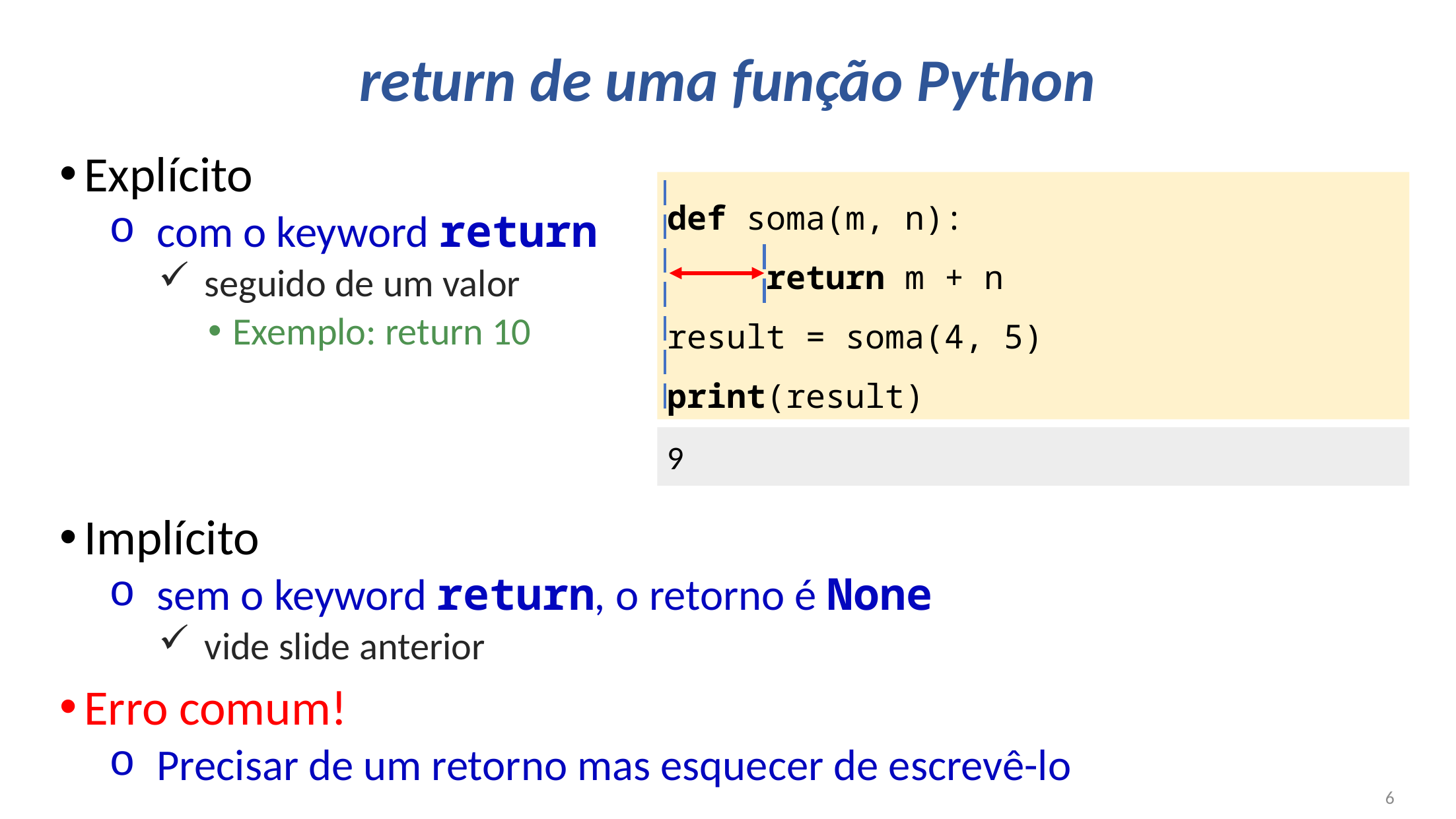

# return de uma função Python
[2]
Explícito
com o keyword return
seguido de um valor
Exemplo: return 10

Implícito
sem o keyword return, o retorno é None
vide slide anterior
Erro comum!
Precisar de um retorno mas esquecer de escrevê-lo
def soma(m, n):
	return m + n
result = soma(4, 5)
print(result)
9
6